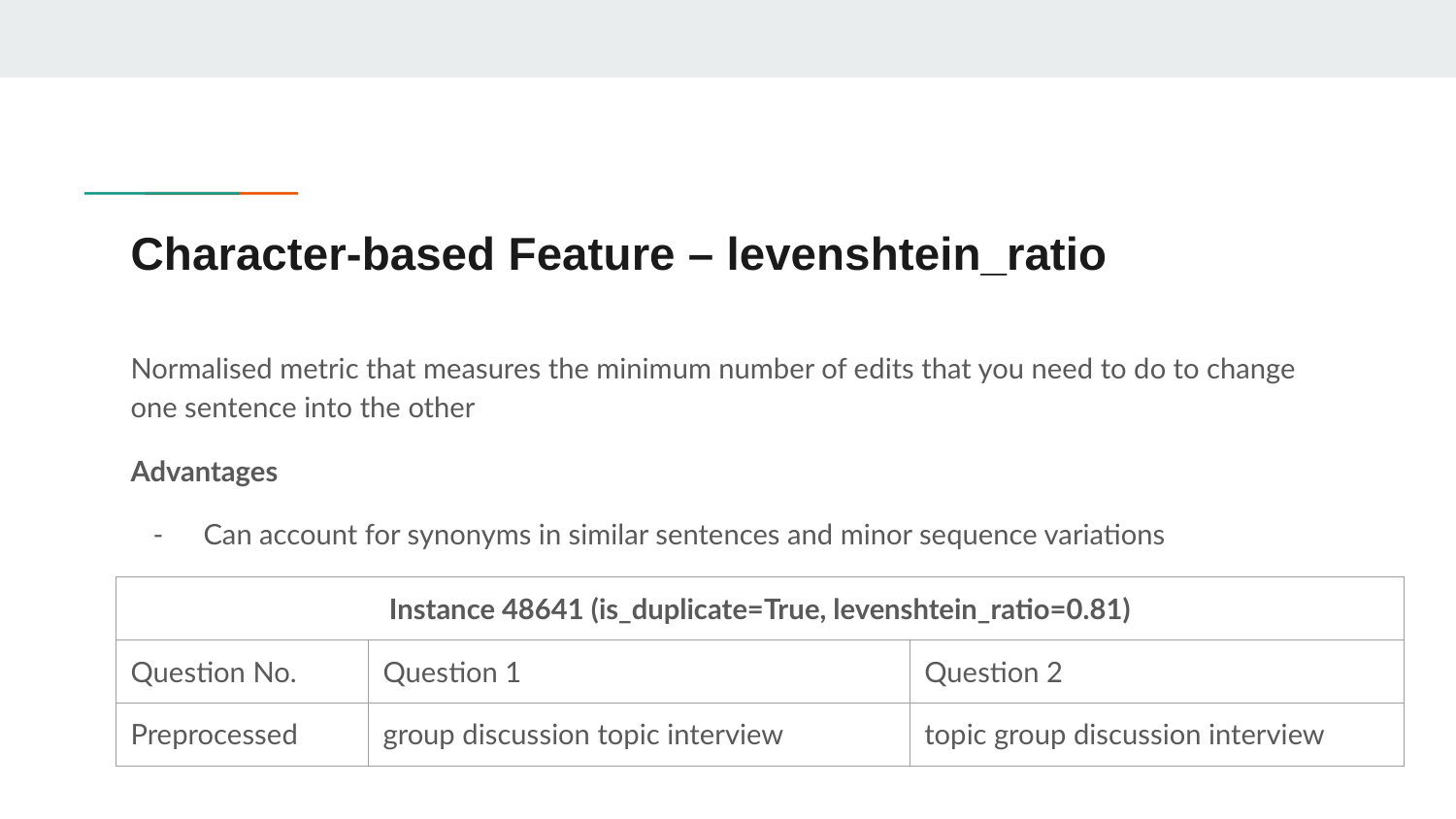

# Character-based Feature – levenshtein_ratio
Normalised metric that measures the minimum number of edits that you need to do to change one sentence into the other
Advantages
Can account for synonyms in similar sentences and minor sequence variations
| Instance 48641 (is\_duplicate=True, levenshtein\_ratio=0.81) |  |  |
| --- | --- | --- |
| Question No. | Question 1 | Question 2 |
| Preprocessed | group discussion topic interview | topic group discussion interview |